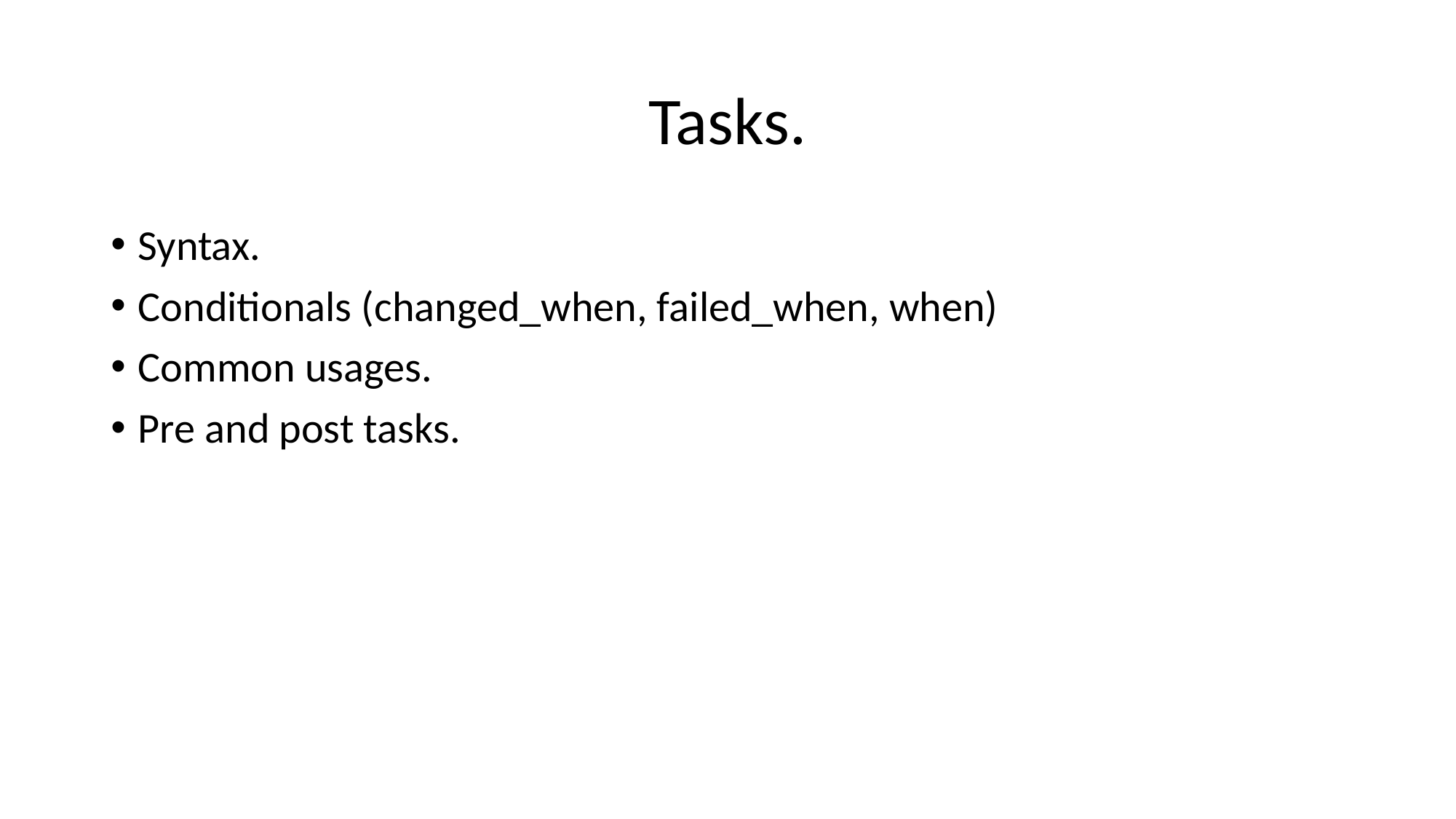

# Tasks.
Syntax.
Conditionals (changed_when, failed_when, when)
Common usages.
Pre and post tasks.